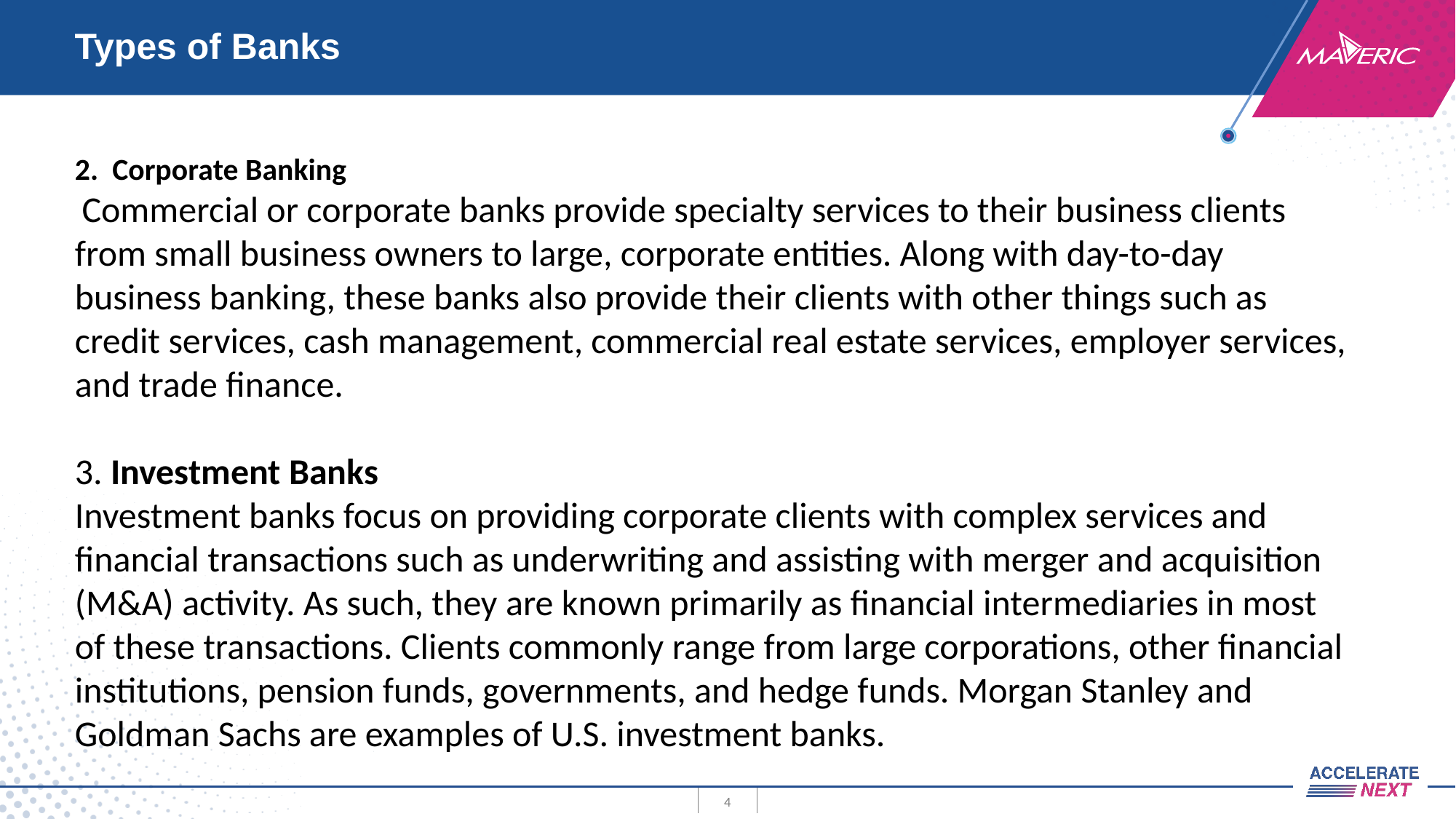

# Types of Banks
2.  Corporate Banking
 Commercial or corporate banks provide specialty services to their business clients from small business owners to large, corporate entities. Along with day-to-day business banking, these banks also provide their clients with other things such as credit services, cash management, commercial real estate services, employer services, and trade finance.

3. Investment Banks
Investment banks focus on providing corporate clients with complex services and financial transactions such as underwriting and assisting with merger and acquisition (M&A) activity. As such, they are known primarily as financial intermediaries in most of these transactions. Clients commonly range from large corporations, other financial institutions, pension funds, governments, and hedge funds. Morgan Stanley and Goldman Sachs are examples of U.S. investment banks.
4